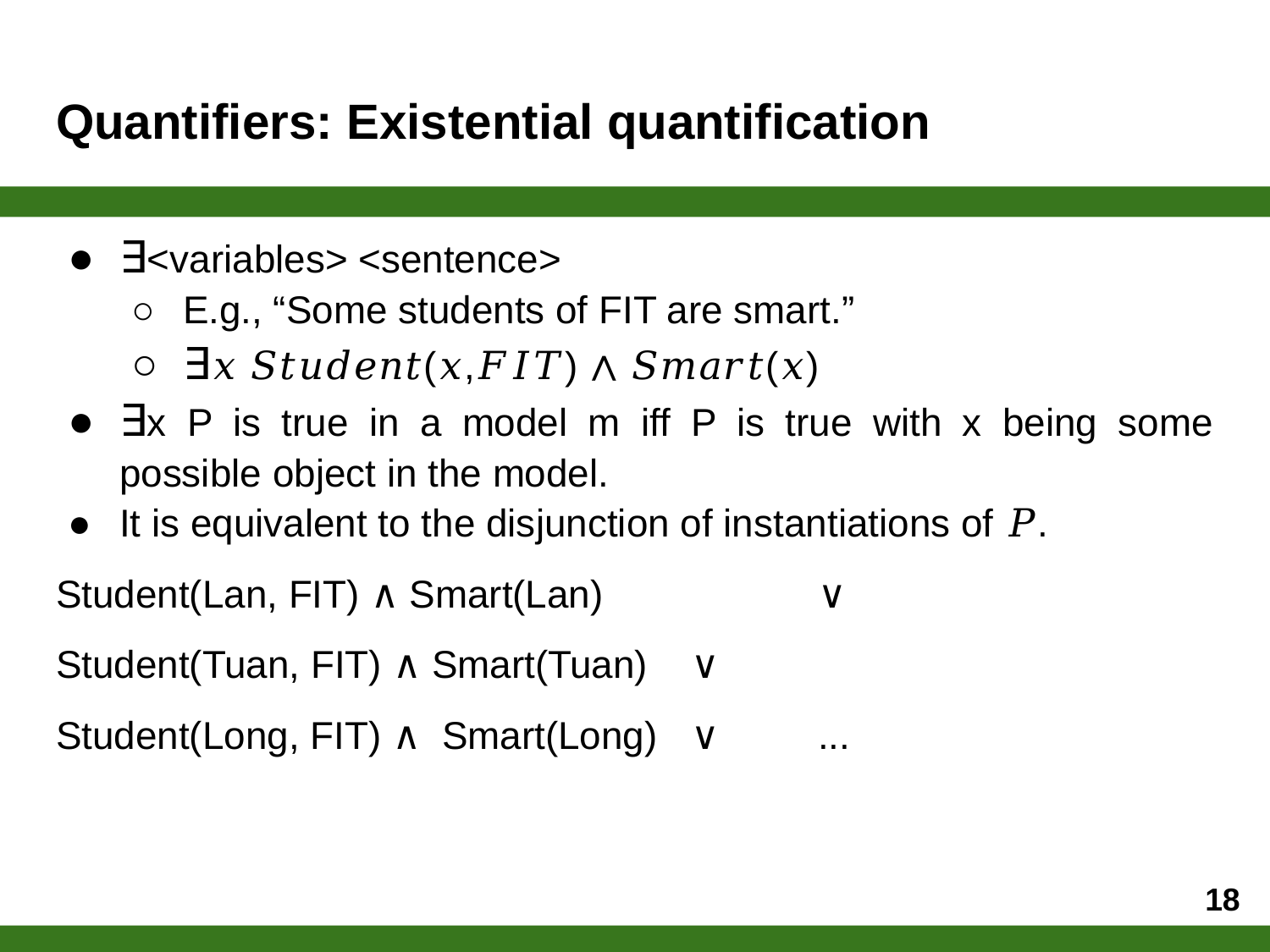

# Quantifiers: Existential quantification
∃<variables> <sentence>
E.g., “Some students of FIT are smart.”
∃𝑥 𝑆𝑡𝑢𝑑𝑒𝑛𝑡(𝑥,𝐹𝐼𝑇) ∧ 𝑆𝑚𝑎𝑟𝑡(𝑥)
∃x P is true in a model m iff P is true with x being some possible object in the model.
It is equivalent to the disjunction of instantiations of 𝑃.
Student(Lan, FIT) ∧ Smart(Lan) 		∨
Student(Tuan, FIT) ∧ Smart(Tuan) 	∨
Student(Long, FIT) ∧  Smart(Long) 	∨	...

18